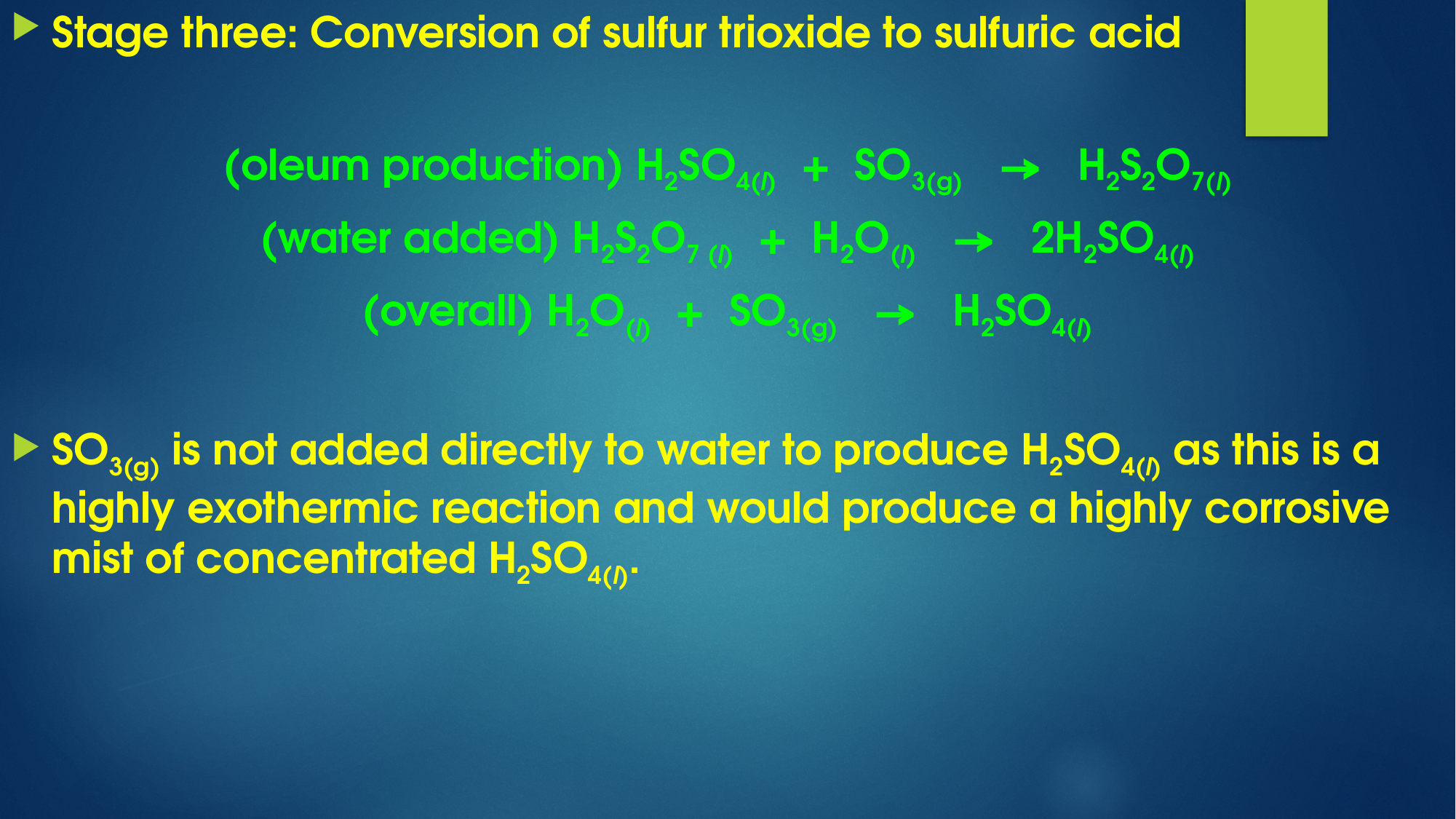

Stage three: Conversion of sulfur trioxide to sulfuric acid

(oleum production) H2SO4(l)  +  SO3(g)   →   H2S2O7(l)
(water added) H2S2O7 (l)  +  H2O(l)   →   2H2SO4(l)
(overall) H2O(l)  +  SO3(g)   →   H2SO4(l)

SO3(g) is not added directly to water to produce H2SO4(l) as this is a highly exothermic reaction and would produce a highly corrosive mist of concentrated H2SO4(l).